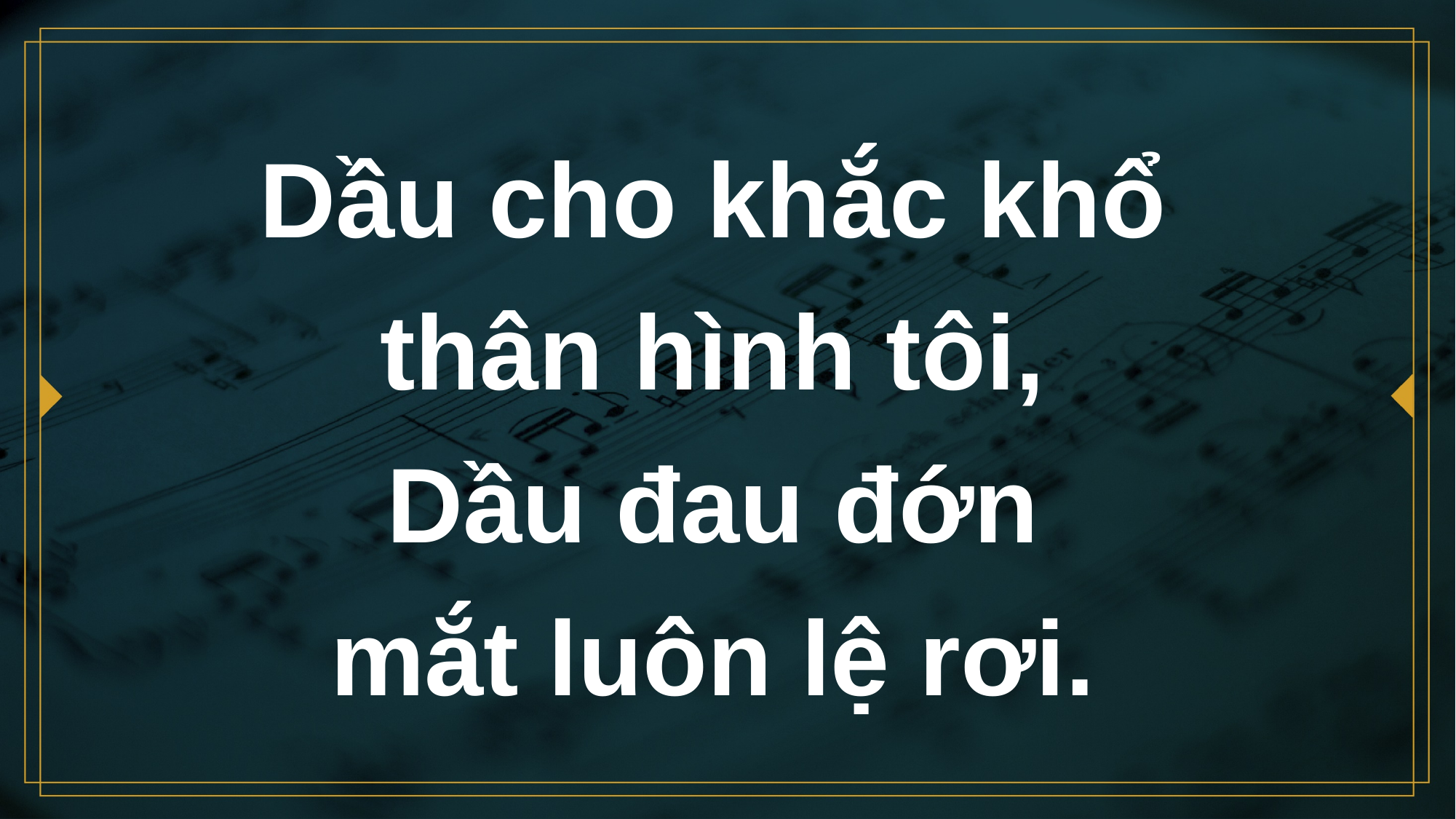

# Dầu cho khắc khổ thân hình tôi, Dầu đau đớn mắt luôn lệ rơi.